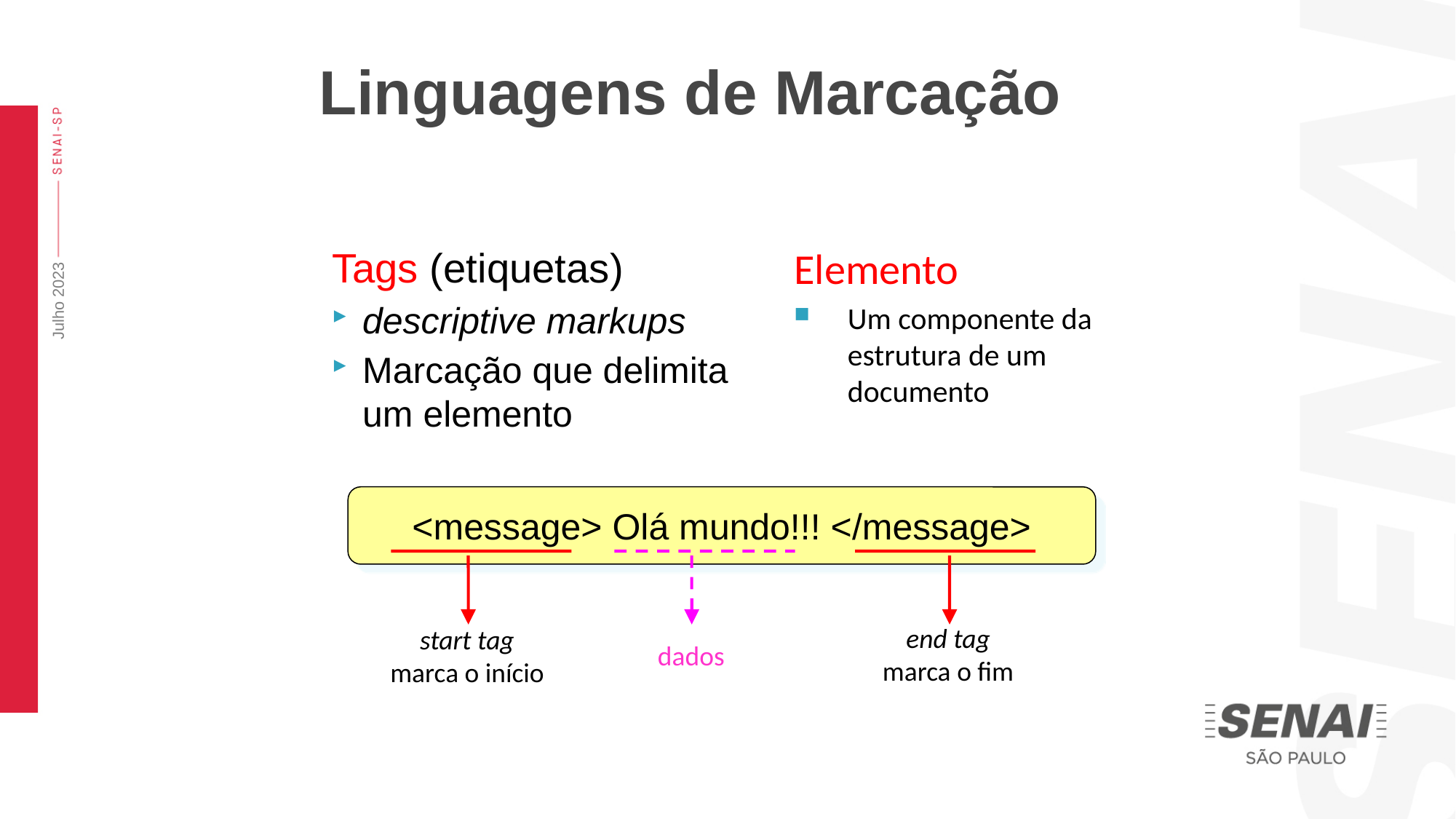

Linguagens de Marcação
Elemento
Um componente da estrutura de um documento

Tags (etiquetas)
descriptive markups
Marcação que delimita um elemento
Julho 2023
<message> Olá mundo!!! </message>

dados

start tag
marca o início

end tag
marca o fim